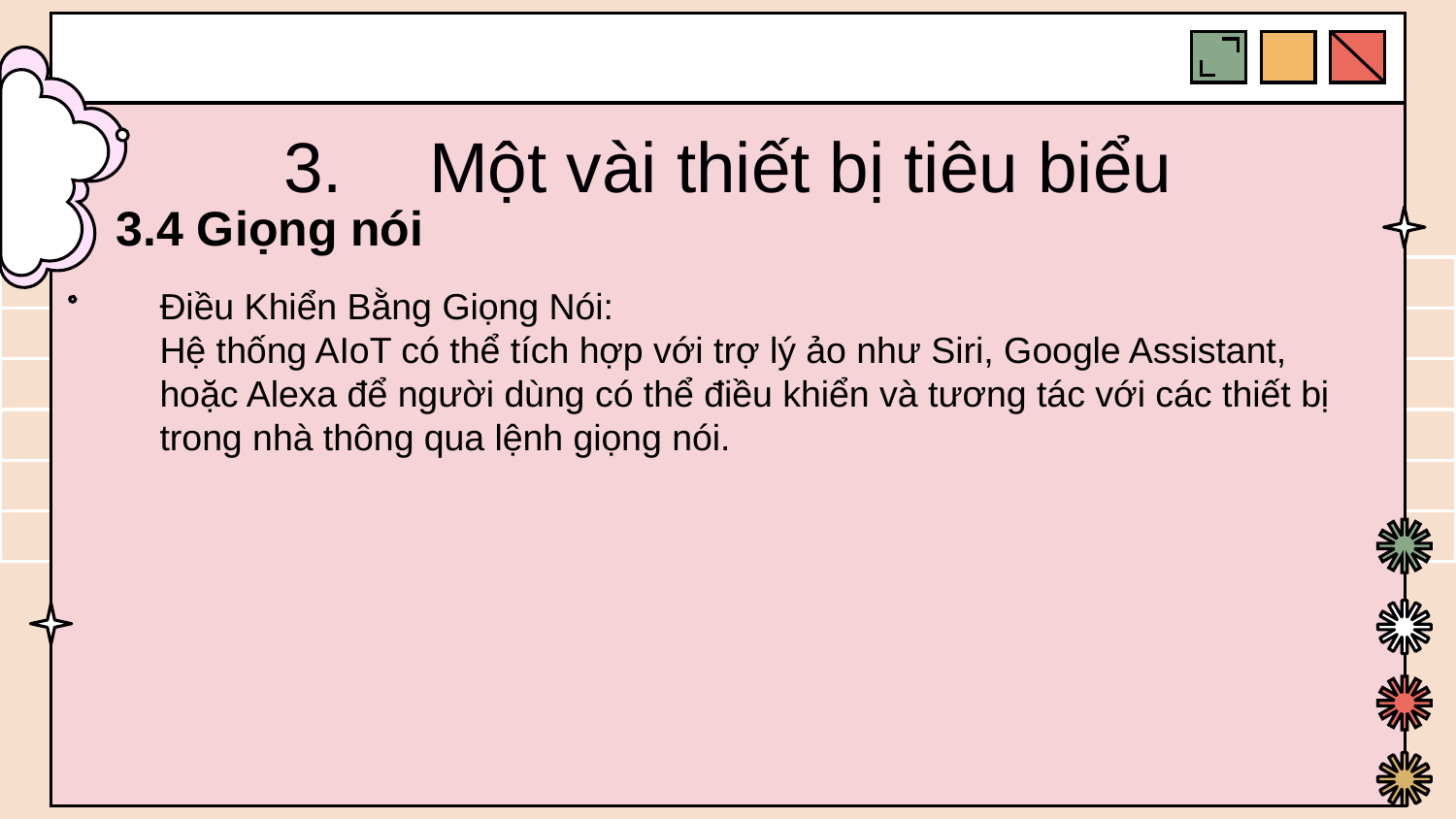

# 3.	Một vài thiết bị tiêu biểu
3.4 Giọng nói
Điều Khiển Bằng Giọng Nói:
Hệ thống AIoT có thể tích hợp với trợ lý ảo như Siri, Google Assistant, hoặc Alexa để người dùng có thể điều khiển và tương tác với các thiết bị trong nhà thông qua lệnh giọng nói.